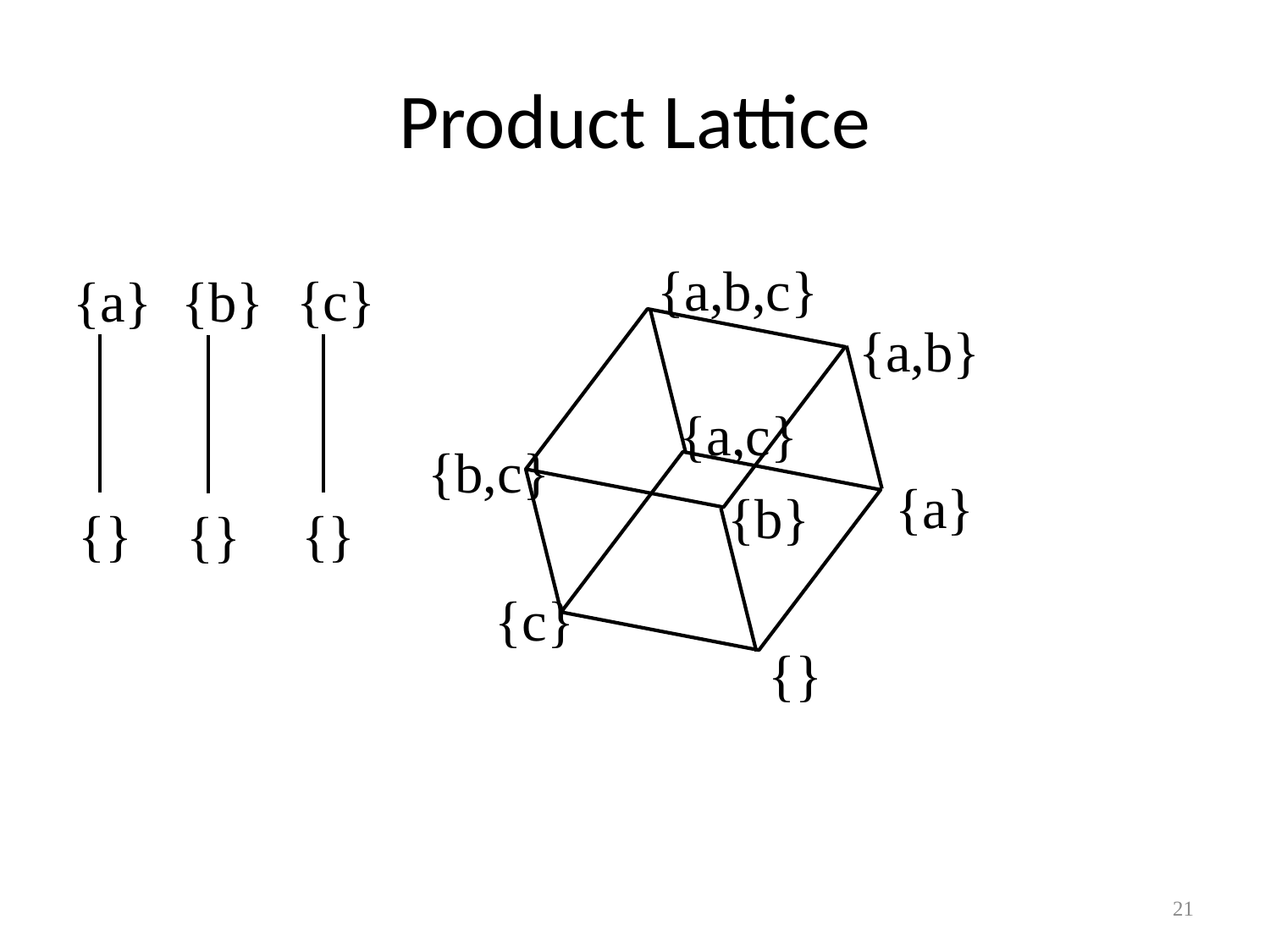

# Product Lattice
{a,b,c}
{c}
{}
{a}
{}
{b}
{}

{a,b}
{a,c}
{b,c}

{a}
{b}
{c}
{}
21